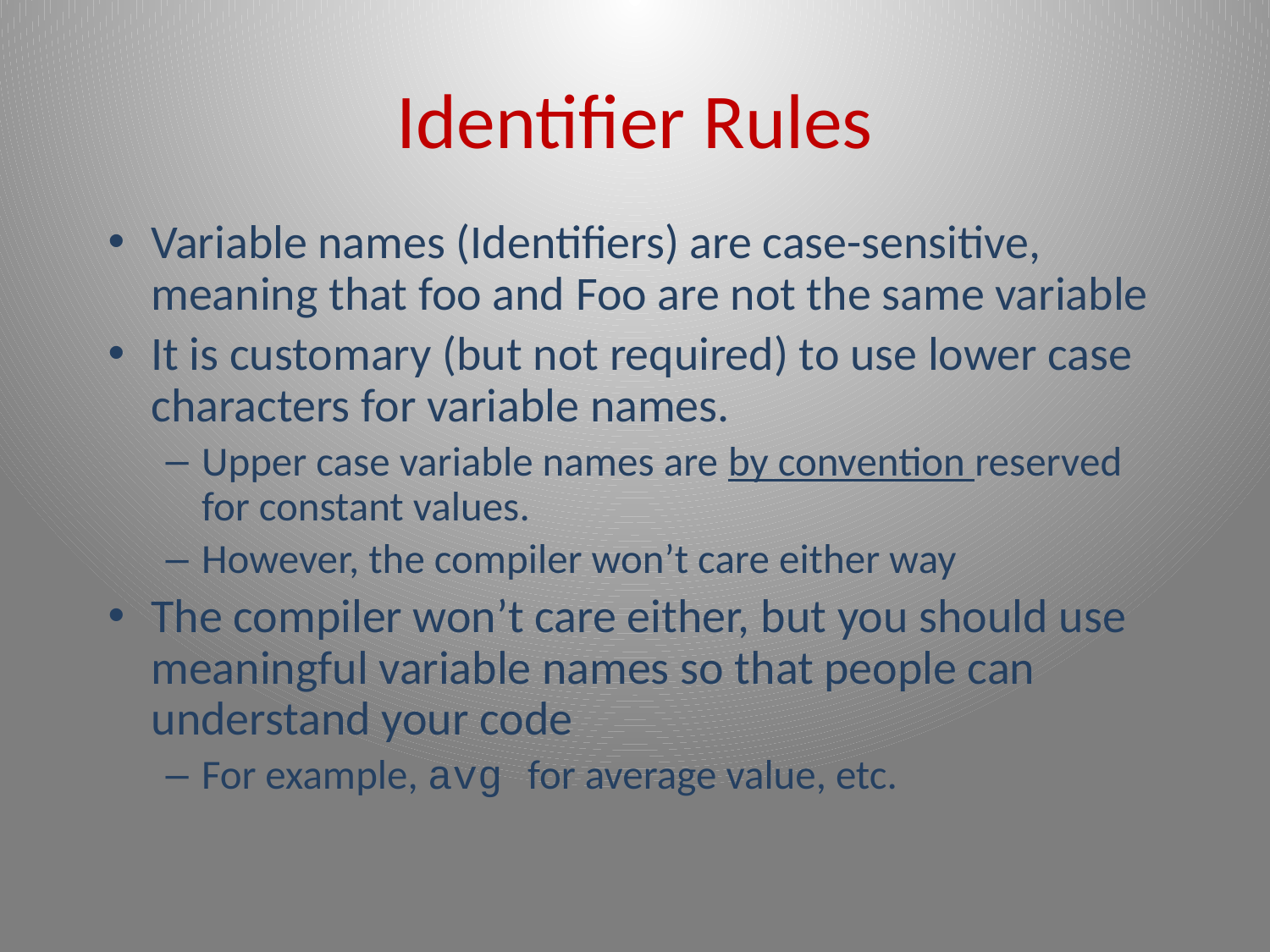

# Identifier Rules
Variable names (Identifiers) are case-sensitive, meaning that foo and Foo are not the same variable
It is customary (but not required) to use lower case characters for variable names.
Upper case variable names are by convention reserved for constant values.
However, the compiler won’t care either way
The compiler won’t care either, but you should use meaningful variable names so that people can understand your code
For example, avg for average value, etc.